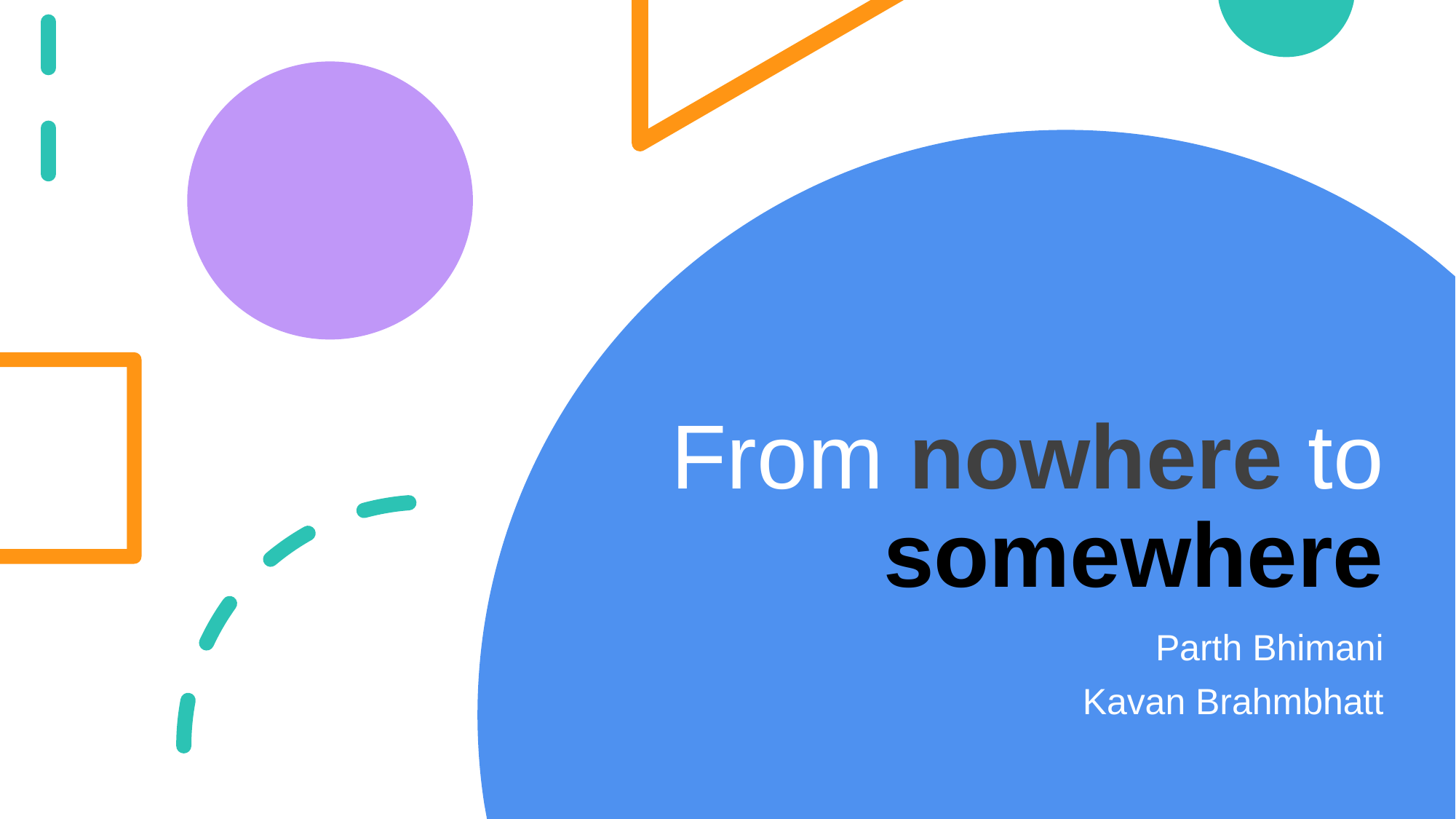

# From nowhere to somewhere
Parth Bhimani
Kavan Brahmbhatt